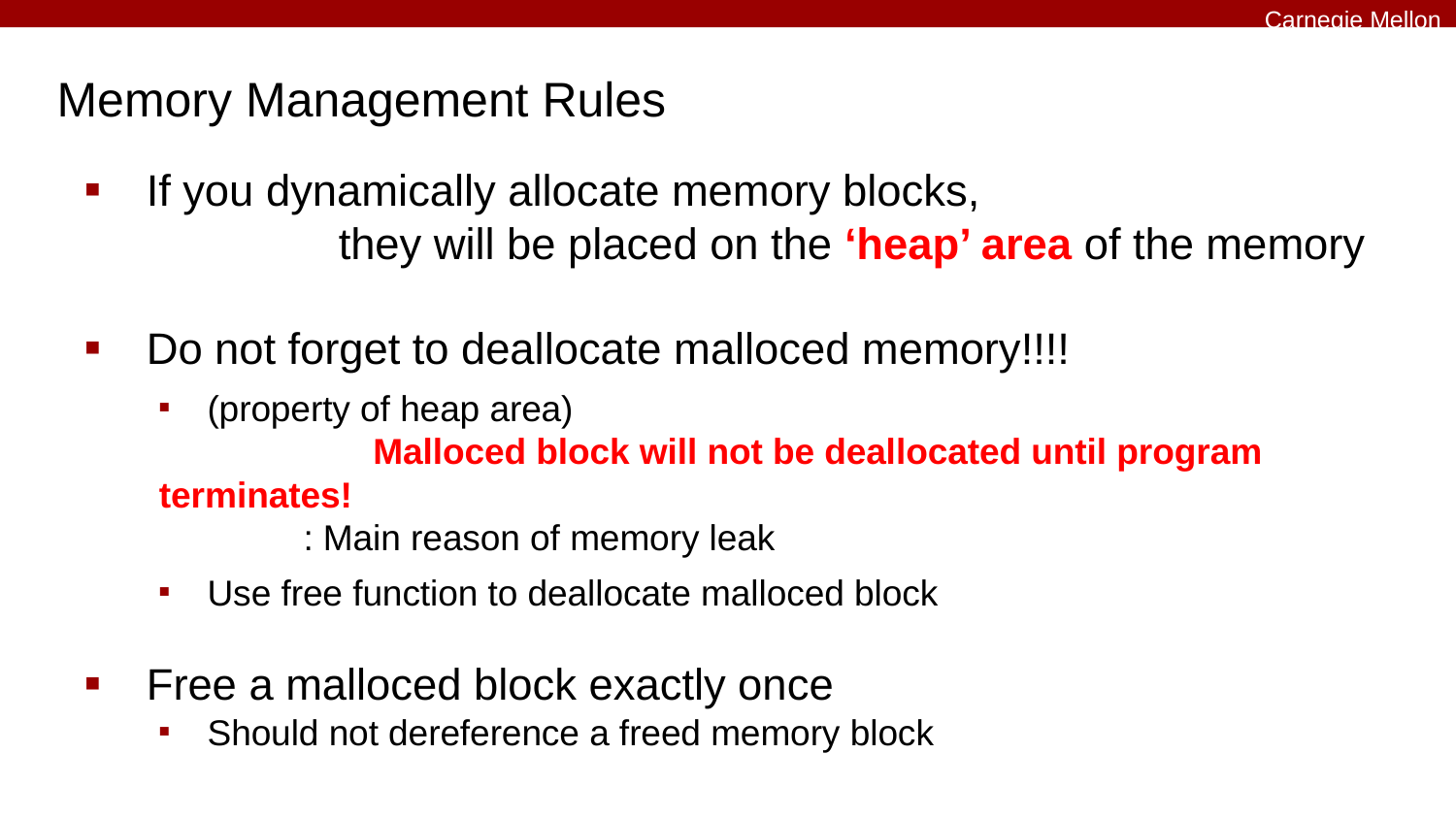

# Memory Management Rules
If you dynamically allocate memory blocks,
	         they will be placed on the ‘heap’ area of the memory

Do not forget to deallocate malloced memory!!!!

(property of heap area)
	       Malloced block will not be deallocated until program terminates!
     	: Main reason of memory leak

Use free function to deallocate malloced block

Free a malloced block exactly once
Should not dereference a freed memory block